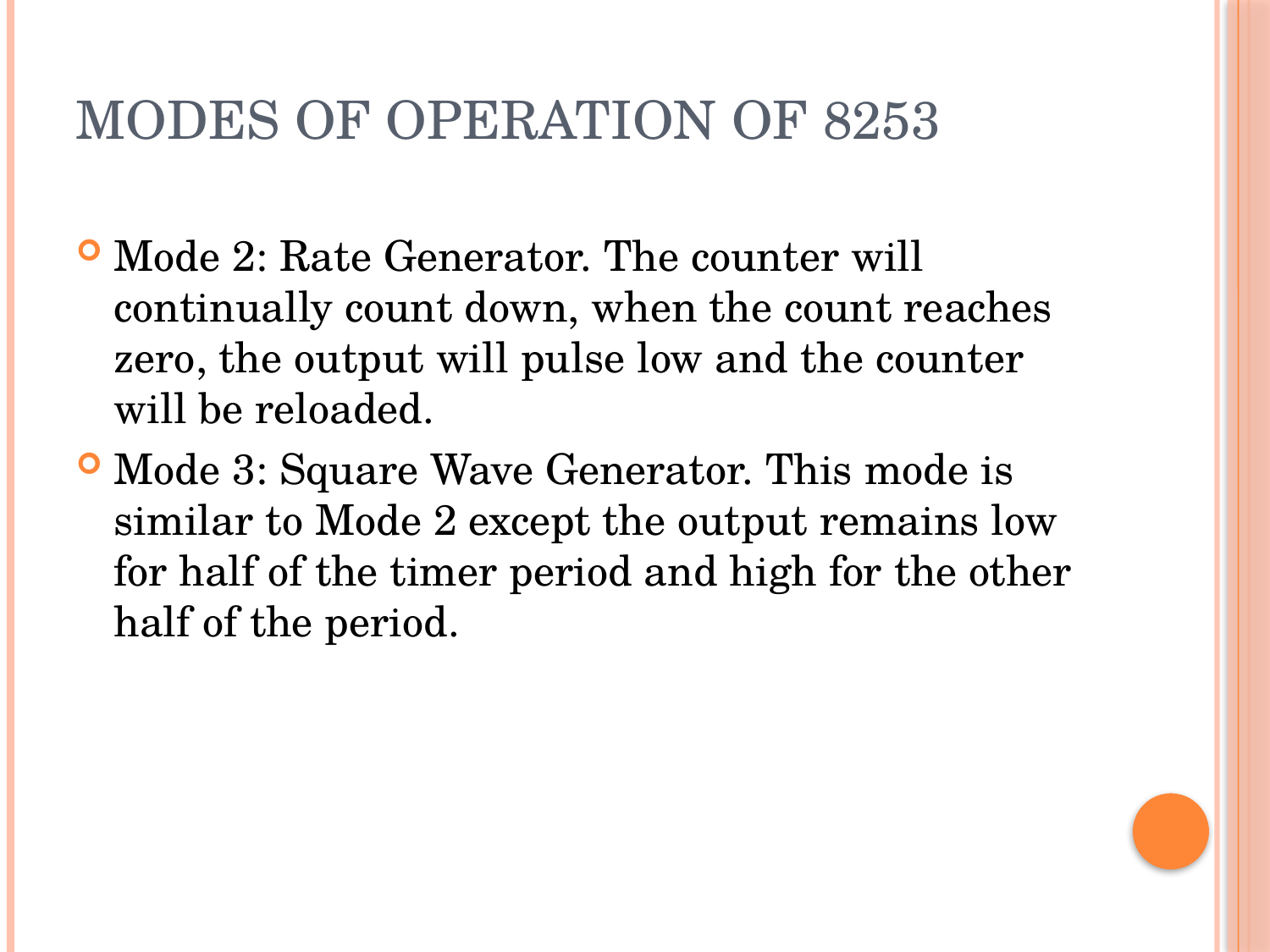

# Modes of Operation of 8253
Mode 2: Rate Generator. The counter will continually count down, when the count reaches zero, the output will pulse low and the counter will be reloaded.
Mode 3: Square Wave Generator. This mode is similar to Mode 2 except the output remains low for half of the timer period and high for the other half of the period.